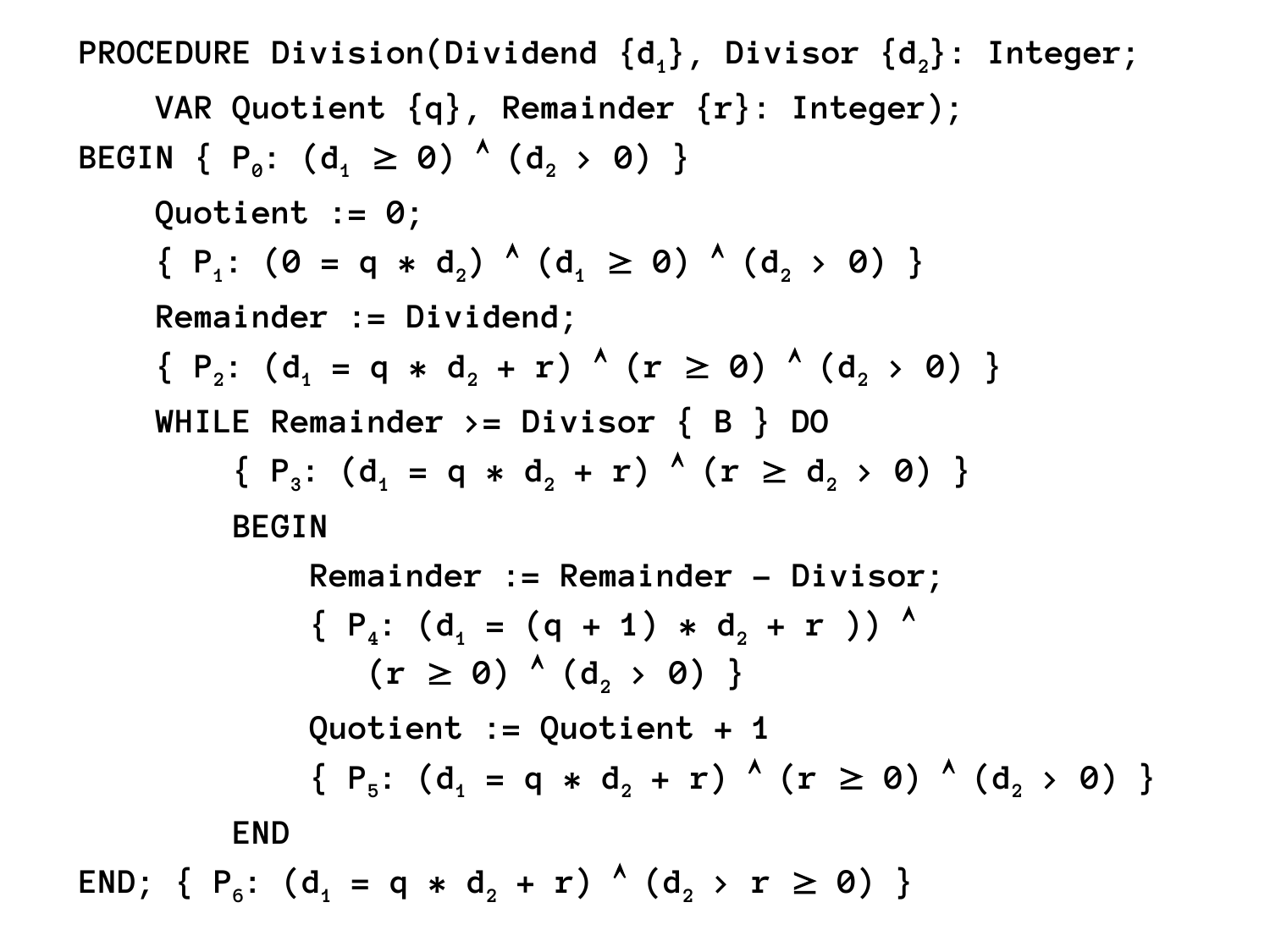

PROCEDURE Division(Dividend {d1}, Divisor {d2}: Integer;
    VAR Quotient {q}, Remainder {r}: Integer);
BEGIN { P0: (d1 ≥ 0) ∧ (d2 > 0) }
    Quotient := 0;
    { P1: (0 = q * d2) ∧ (d1 ≥ 0) ∧ (d2 > 0) }
    Remainder := Dividend;
    { P2: (d1 = q * d2 + r) ∧ (r ≥ 0) ∧ (d2 > 0) }
    WHILE Remainder >= Divisor { B } DO
        { P3: (d1 = q * d2 + r) ∧ (r ≥ d2 > 0) }
        BEGIN
            Remainder := Remainder - Divisor;
            { P4: (d1 = (q + 1) * d2 + r )) ∧
               (r ≥ 0) ∧ (d2 > 0) }
            Quotient := Quotient + 1
            { P5: (d1 = q * d2 + r) ∧ (r ≥ 0) ∧ (d2 > 0) }
        END
END; { P6: (d1 = q * d2 + r) ∧ (d2 > r ≥ 0) }